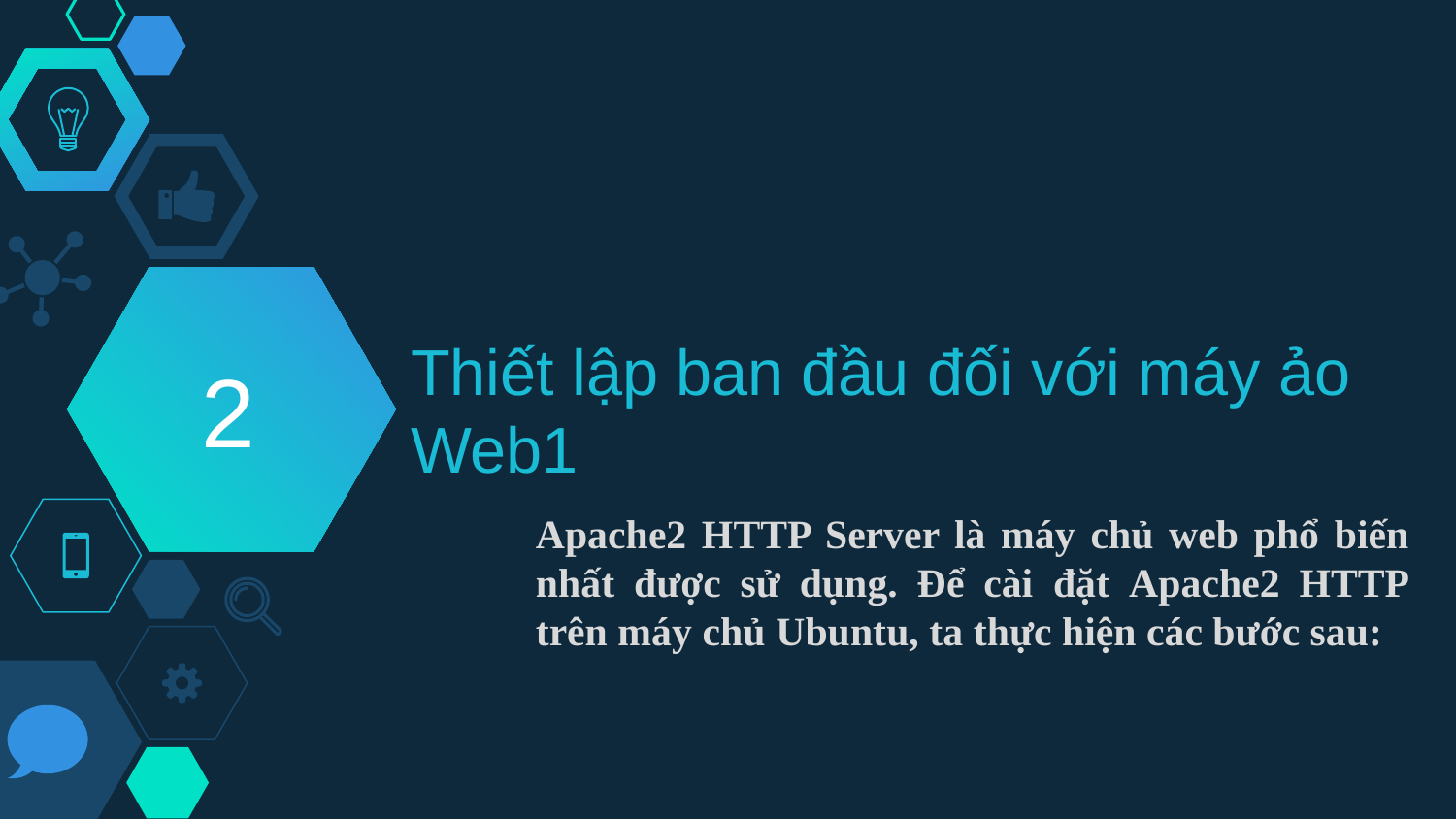

# Thiết lập ban đầu đối với máy ảo Web1
2
Apache2 HTTP Server là máy chủ web phổ biến nhất được sử dụng. Để cài đặt Apache2 HTTP trên máy chủ Ubuntu, ta thực hiện các bước sau: